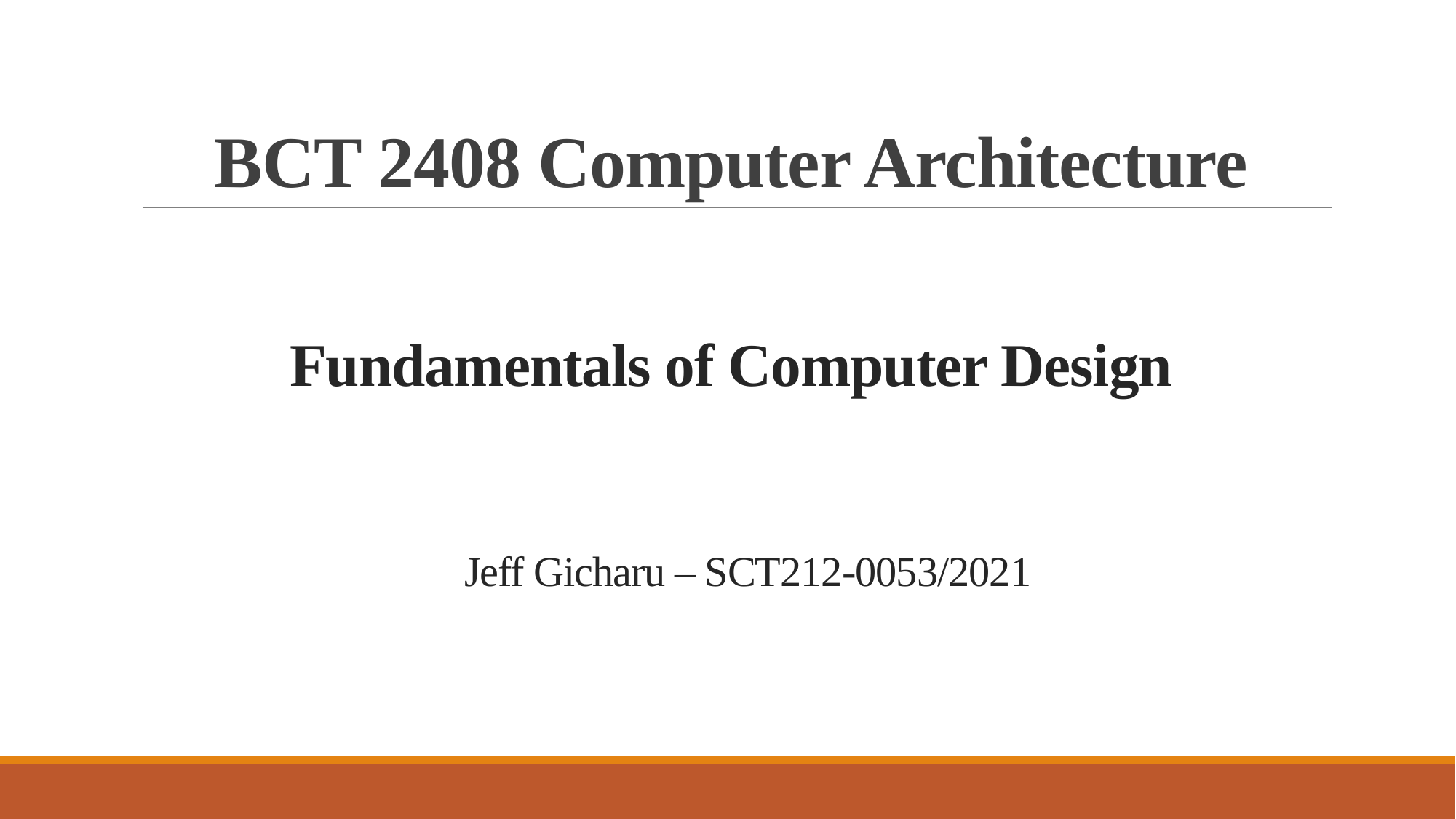

# BCT 2408 Computer Architecture
Fundamentals of Computer Design
Jeff Gicharu – SCT212-0053/2021